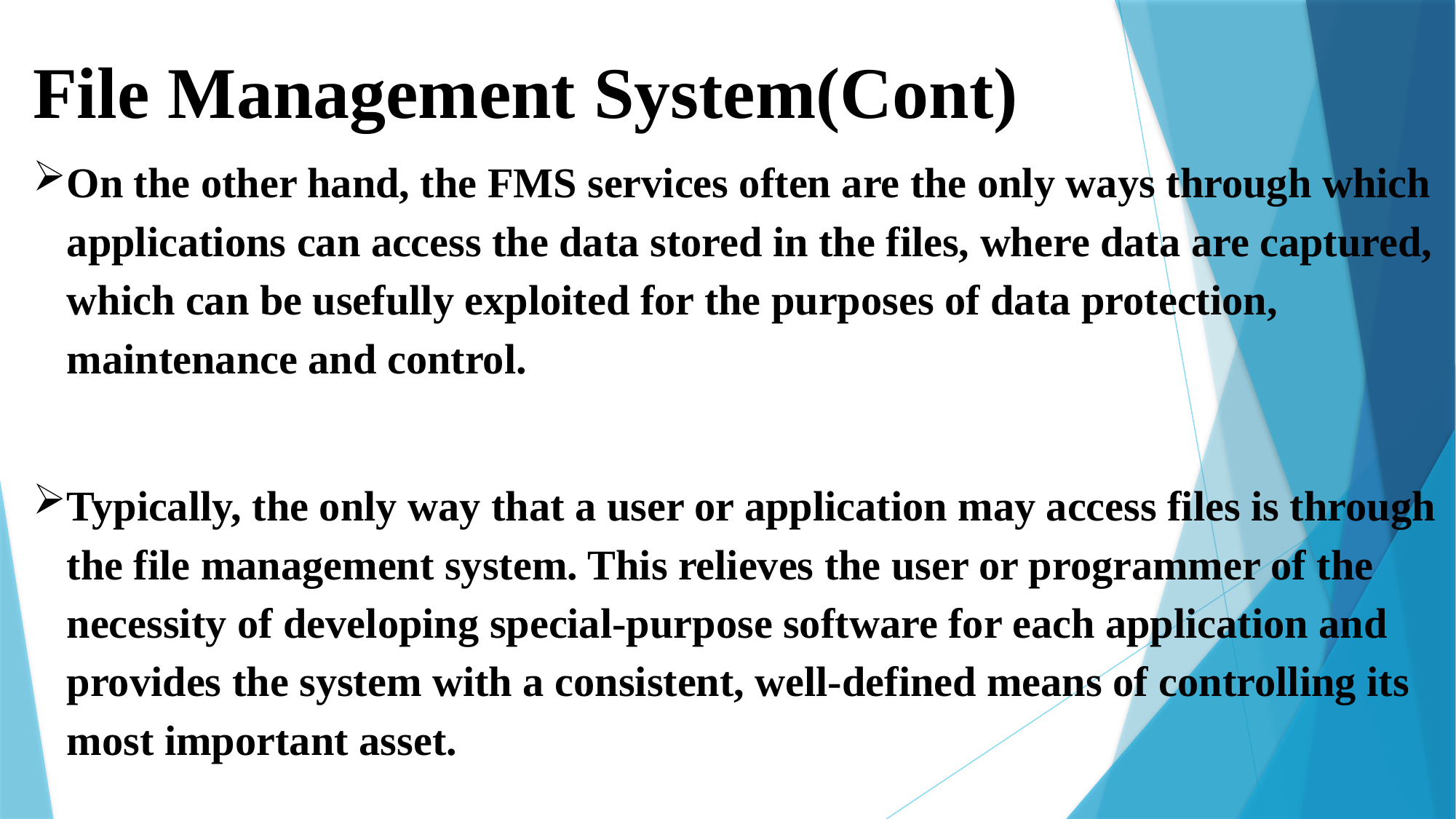

File Management System(Cont)
On the other hand, the FMS services often are the only ways through which applications can access the data stored in the files, where data are captured, which can be usefully exploited for the purposes of data protection, maintenance and control.

Typically, the only way that a user or application may access files is through the file management system. This relieves the user or programmer of the necessity of developing special-purpose software for each application and provides the system with a consistent, well-defined means of controlling its most important asset.